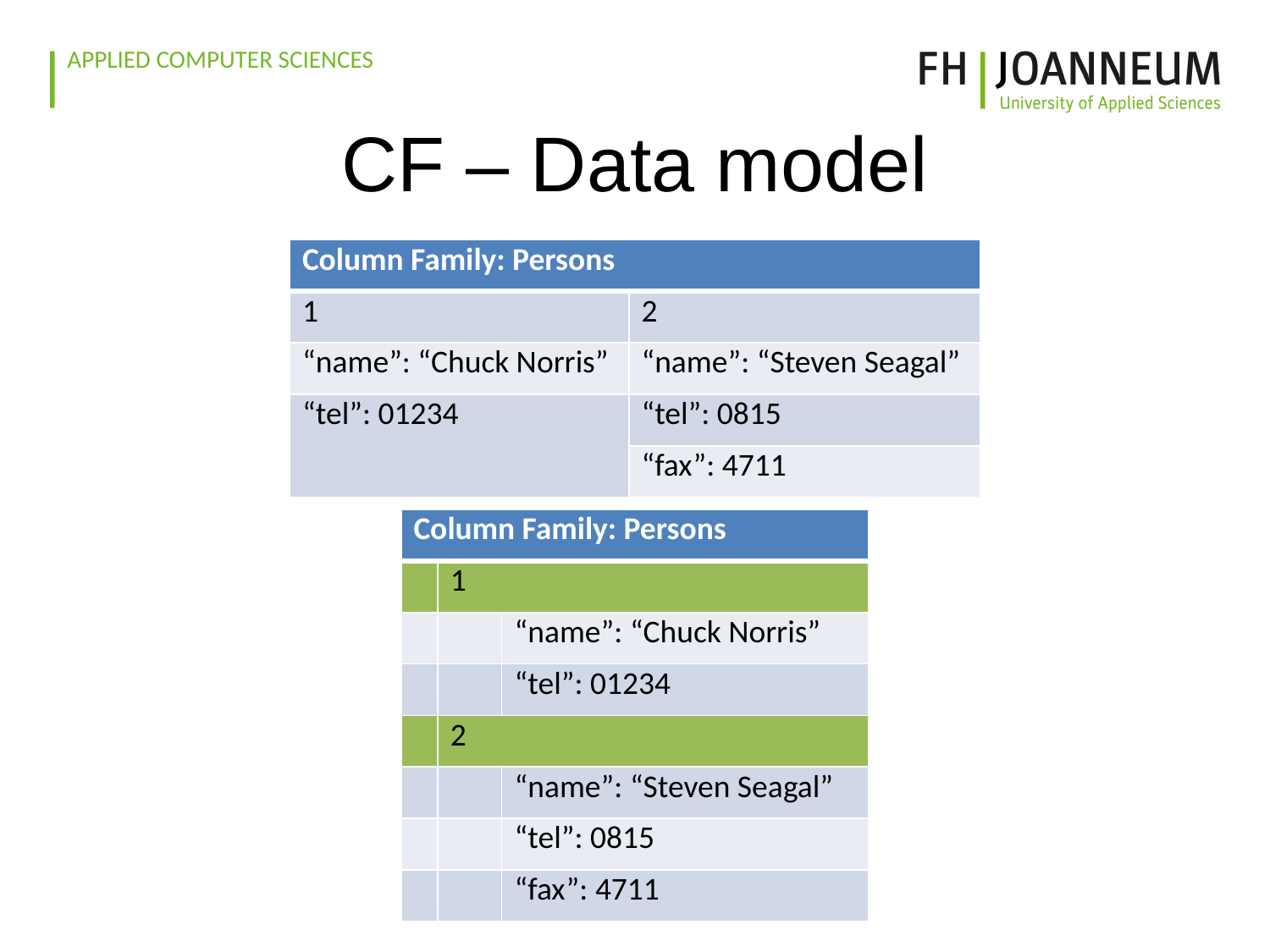

# CF – Data model
| Column Family: Persons |  |
| --- | --- |
| 1 | 2 |
| “name”: “Chuck Norris” | “name”: “Steven Seagal” |
| “tel”: 01234 | “tel”: 0815 |
|  | “fax”: 4711 |

| Column Family: Persons |  |  |
| --- | --- | --- |
|  | 1 |  |
|  |  | “name”: “Chuck Norris” |
|  |  | “tel”: 01234 |
|  | 2 |  |
|  |  | “name”: “Steven Seagal” |
|  |  | “tel”: 0815 |
|  |  | “fax”: 4711 |